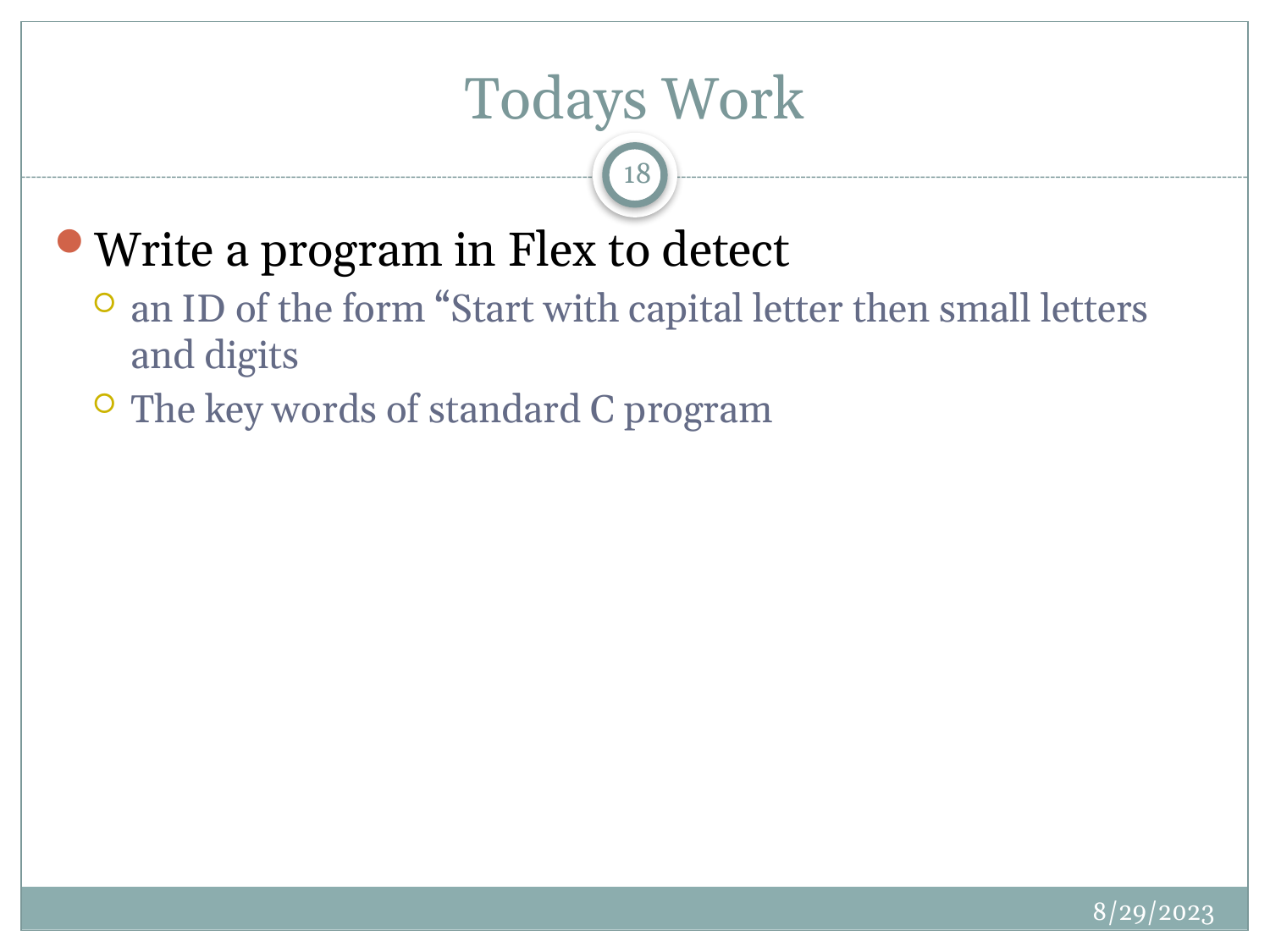

# Todays Work
18
Write a program in Flex to detect
an ID of the form “Start with capital letter then small letters and digits
The key words of standard C program

8/29/2023